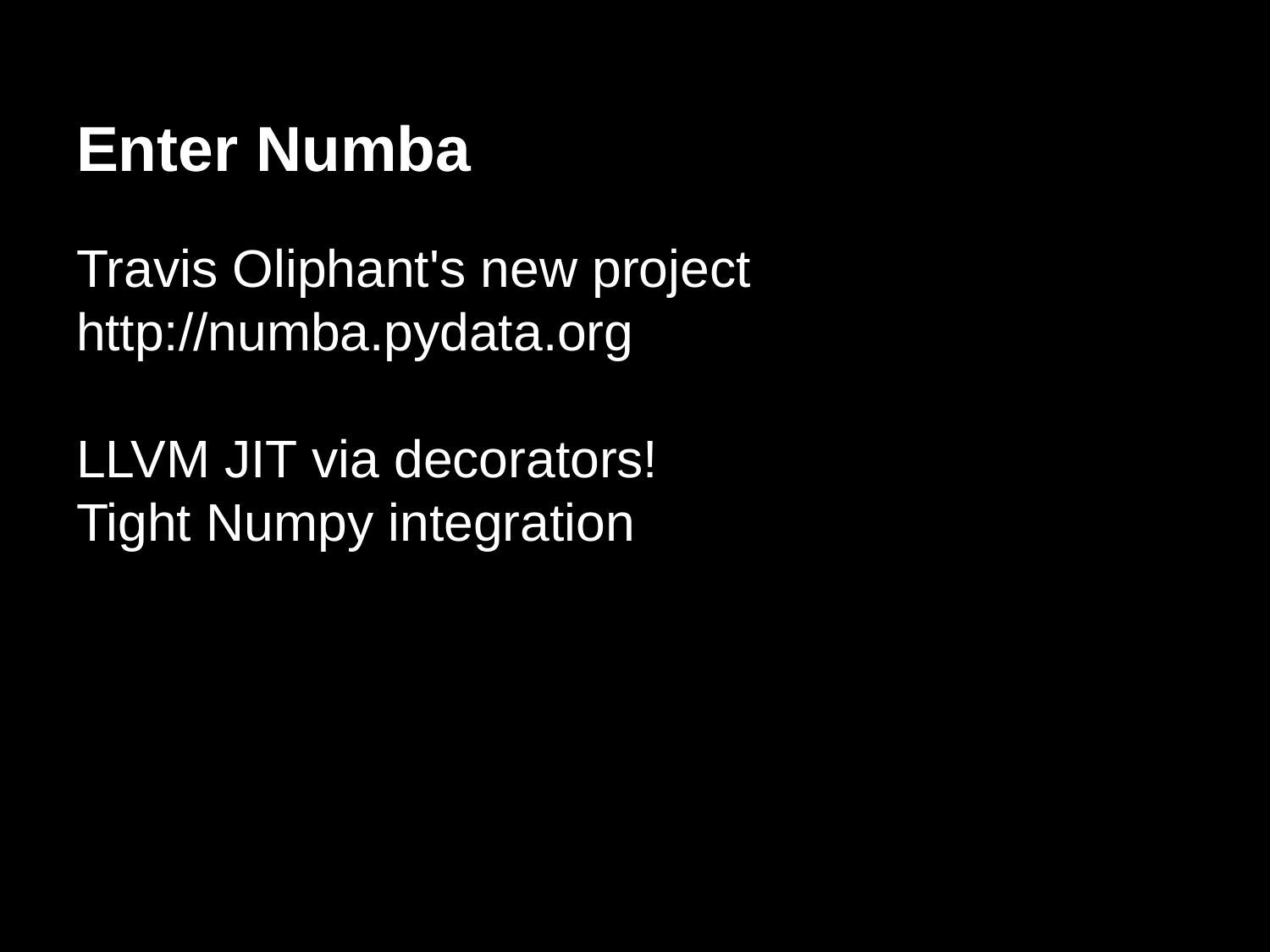

# Enter Numba
Travis Oliphant's new project
http://numba.pydata.org
LLVM JIT via decorators!
Tight Numpy integration